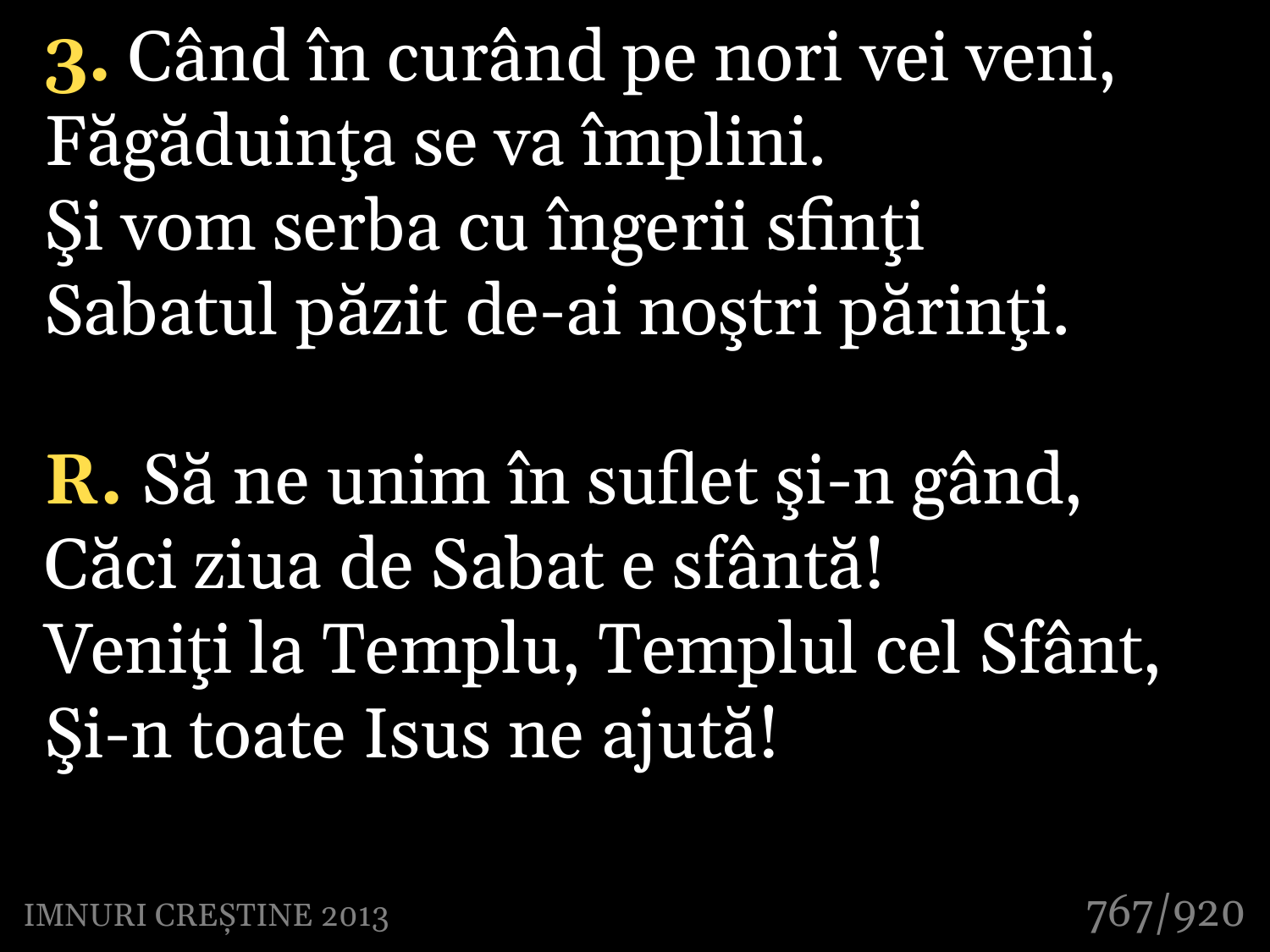

3. Când în curând pe nori vei veni,
Făgăduinţa se va împlini.
Şi vom serba cu îngerii sfinţi
Sabatul păzit de-ai noştri părinţi.

R. Să ne unim în suflet şi-n gând,
Căci ziua de Sabat e sfântă!
Veniţi la Templu, Templul cel Sfânt,
Şi-n toate Isus ne ajută!
767/920
IMNURI CREȘTINE 2013